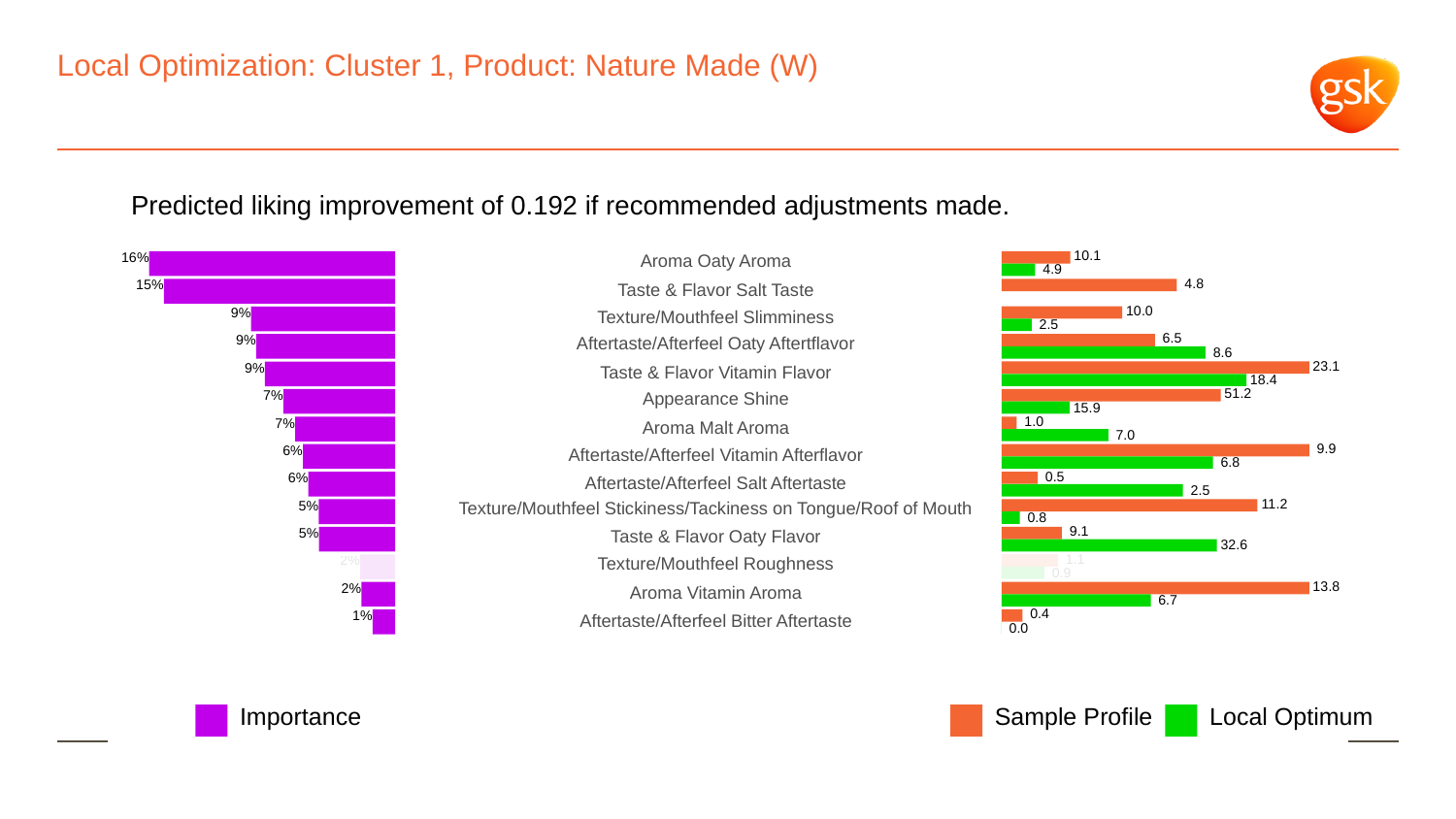

# Local Optimization: Cluster 1, Product: Nature Made (W)

Predicted liking improvement of 0.192 if recommended adjustments made.

 10.1
16%
Aroma Oaty Aroma

  4.9

  4.8
15%
Taste & Flavor Salt Taste

 10.0
9%
Texture/Mouthfeel Slimminess

  2.5

  6.5
9%
Aftertaste/Afterfeel Oaty Aftertflavor

  8.6

 23.1
9%
Taste & Flavor Vitamin Flavor

 18.4

 51.2
7%
Appearance Shine

 15.9

  1.0
7%
Aroma Malt Aroma

  7.0

  9.9
6%
Aftertaste/Afterfeel Vitamin Afterflavor

  6.8

  0.5
6%
Aftertaste/Afterfeel Salt Aftertaste

  2.5

 11.2
5%
Texture/Mouthfeel Stickiness/Tackiness on Tongue/Roof of Mouth

  0.8

  9.1
5%
Taste & Flavor Oaty Flavor

 32.6

  1.1
2%
Texture/Mouthfeel Roughness

  0.9

 13.8
2%
Aroma Vitamin Aroma

  6.7

  0.4
1%
Aftertaste/Afterfeel Bitter Aftertaste

  0.0

Local Optimum
Sample Profile
Importance